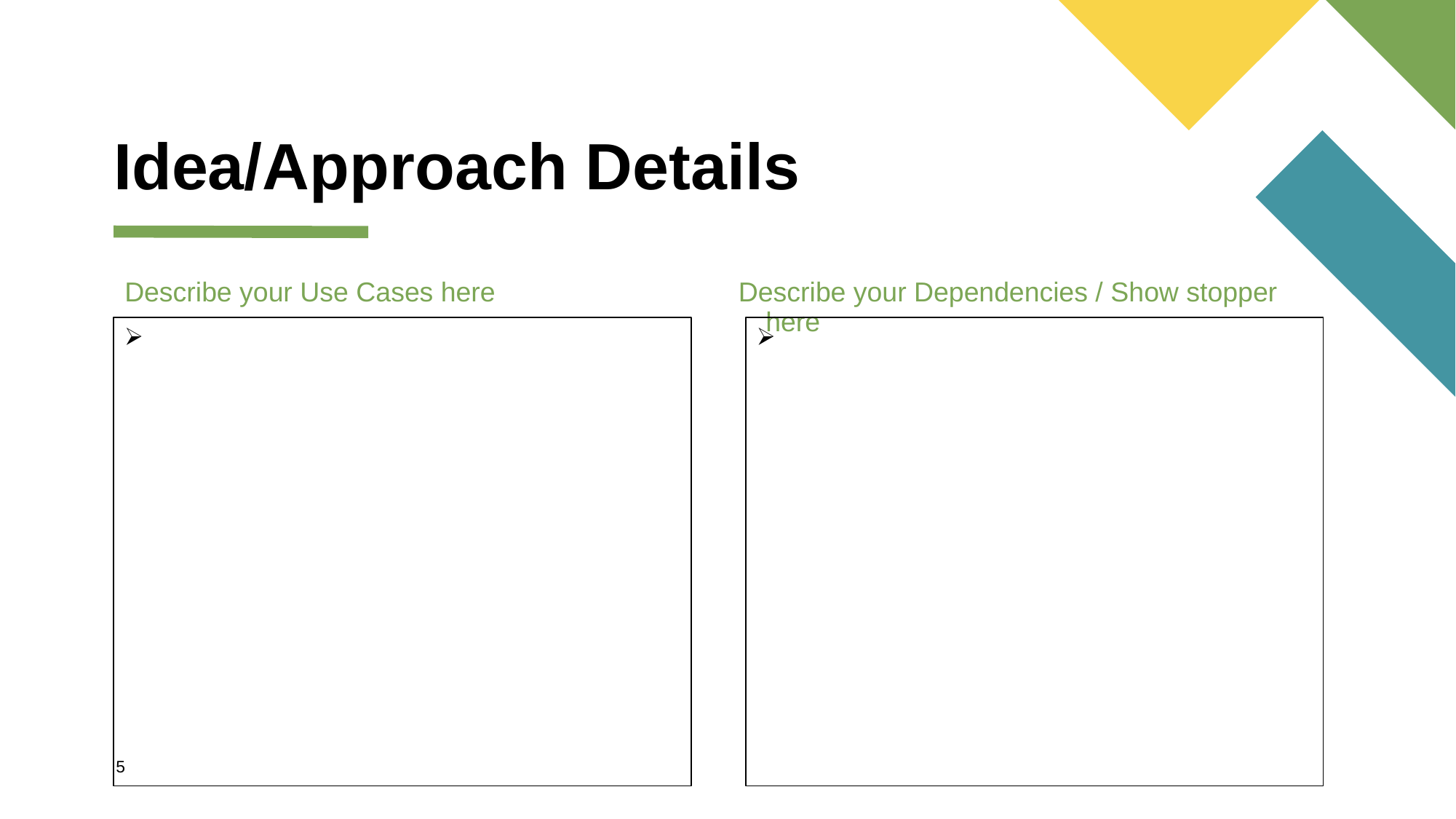

# Idea/Approach Details
Describe your Use Cases here
Describe your Dependencies / Show stopper here

5